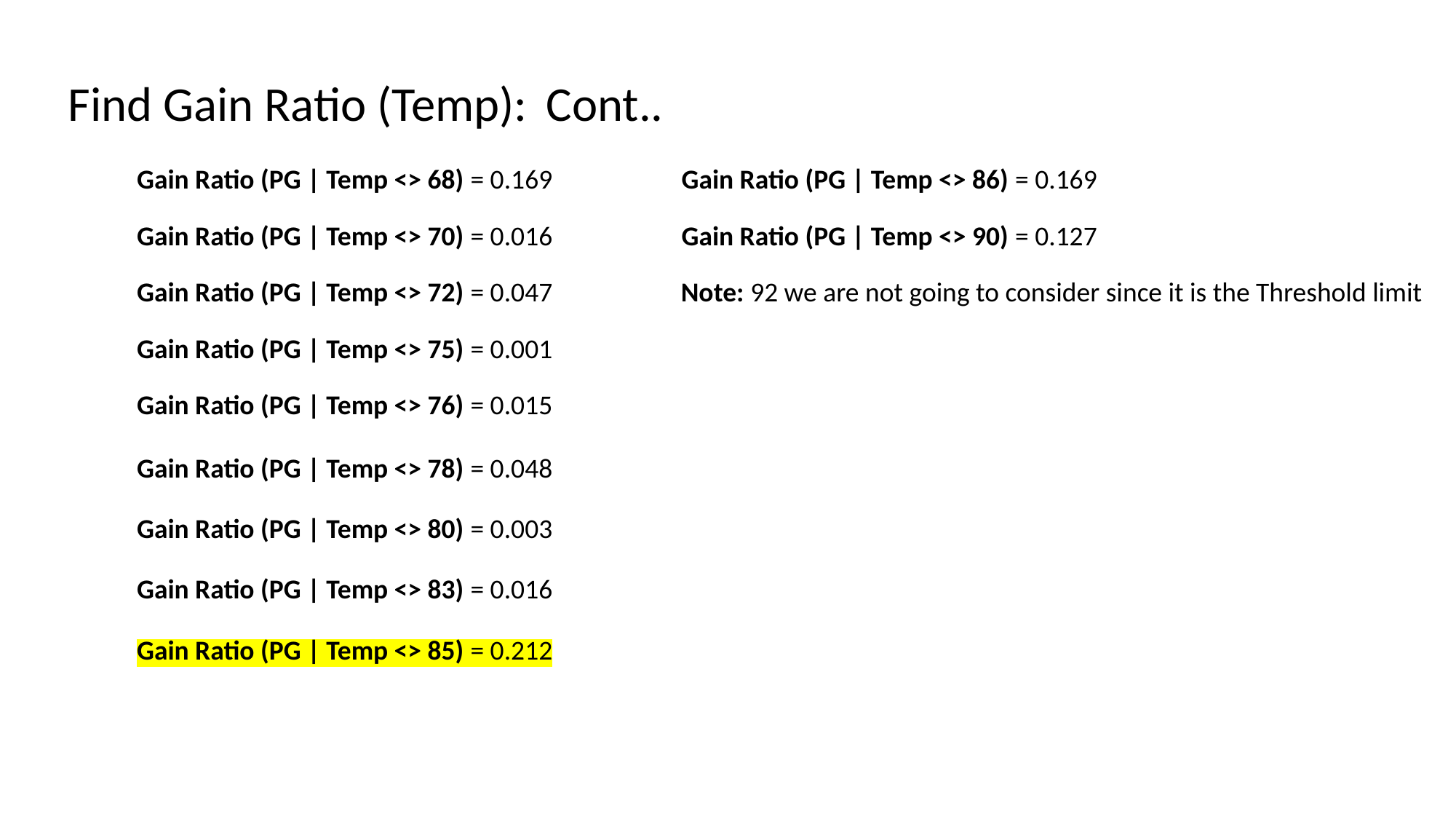

Find Gain Ratio (Temp): Cont..
Gain Ratio (PG | Temp <> 68)	 = 0.169
Gain Ratio (PG | Temp <> 86)	 = 0.169
Gain Ratio (PG | Temp <> 70)	 = 0.016
Gain Ratio (PG | Temp <> 90)	 = 0.127
Gain Ratio (PG | Temp <> 72)	 = 0.047
Note: 92 we are not going to consider since it is the Threshold limit
Gain Ratio (PG | Temp <> 75)	 = 0.001
Gain Ratio (PG | Temp <> 76)	 = 0.015
Gain Ratio (PG | Temp <> 78)	 = 0.048
Gain Ratio (PG | Temp <> 80)	 = 0.003
Gain Ratio (PG | Temp <> 83)	 = 0.016
Gain Ratio (PG | Temp <> 85)	 = 0.212